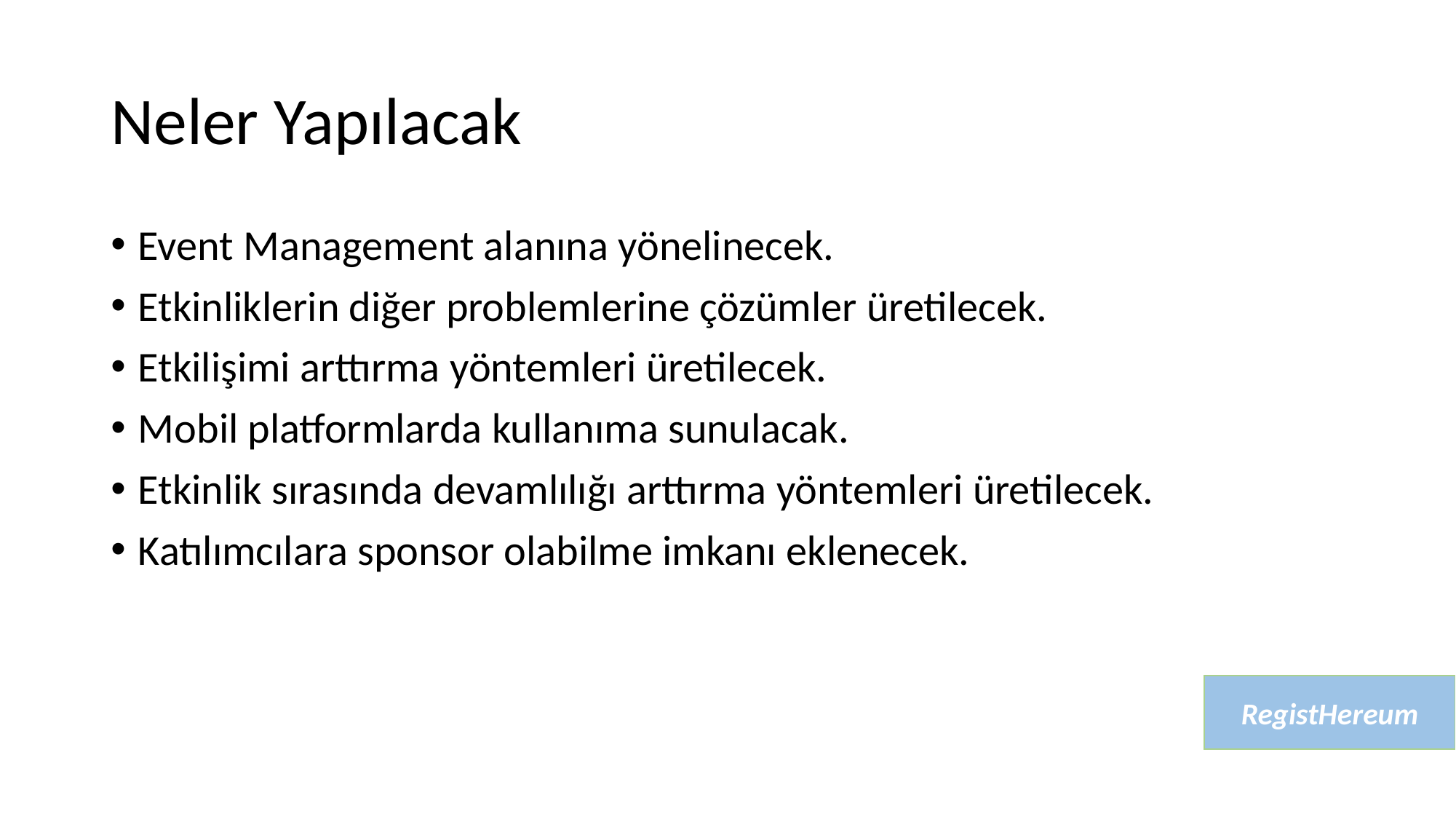

# Neler Yapılacak
Event Management alanına yönelinecek.
Etkinliklerin diğer problemlerine çözümler üretilecek.
Etkilişimi arttırma yöntemleri üretilecek.
Mobil platformlarda kullanıma sunulacak.
Etkinlik sırasında devamlılığı arttırma yöntemleri üretilecek.
Katılımcılara sponsor olabilme imkanı eklenecek.

RegistHereum